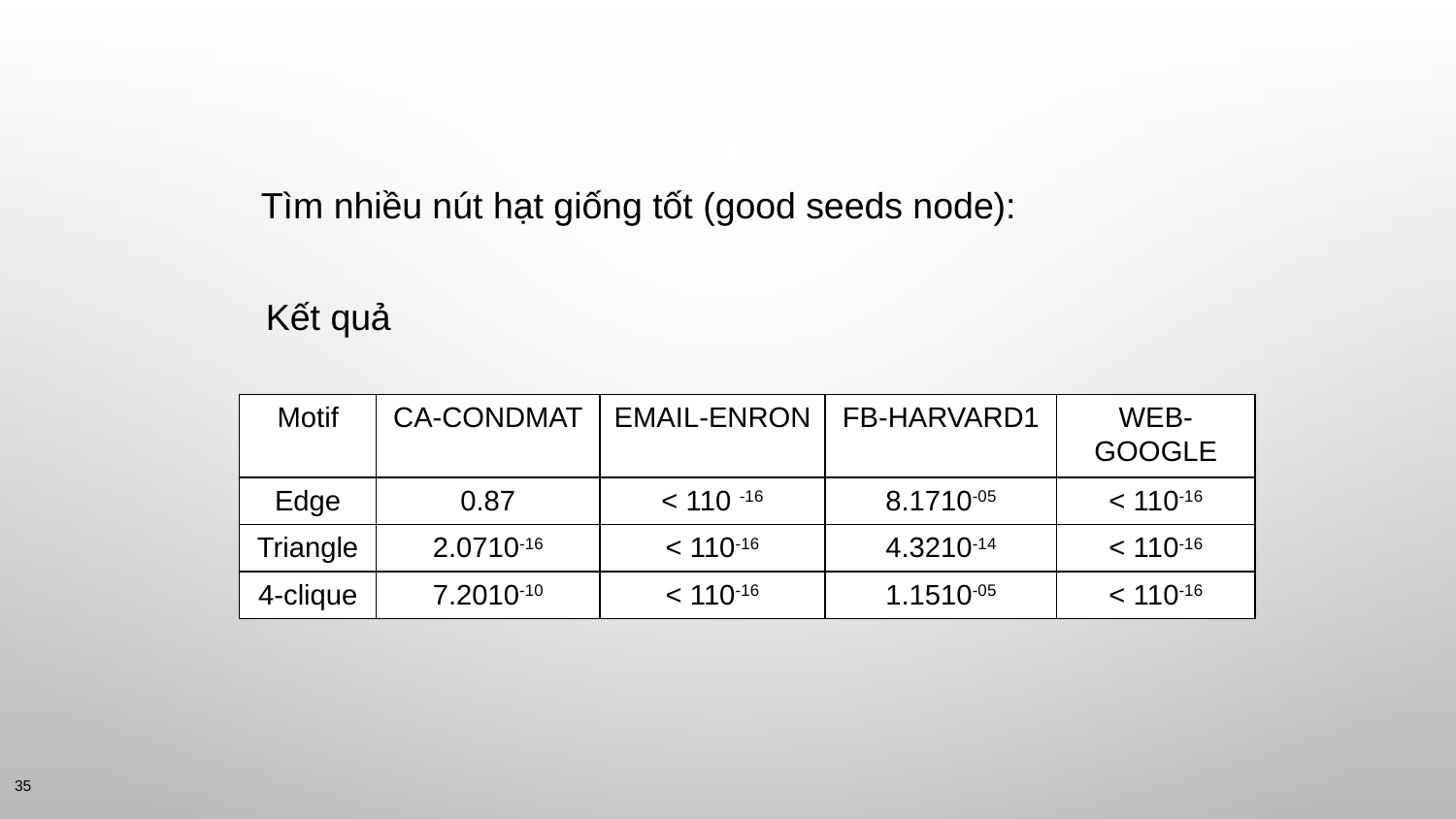

Tìm nhiều nút hạt giống tốt (good seeds node):
Kết quả
| Motif | CA-CONDMAT | EMAIL-ENRON | FB-HARVARD1 | WEB-GOOGLE |
| --- | --- | --- | --- | --- |
| Edge | 0.87 | < 110 -16 | 8.1710-05 | < 110-16 |
| Triangle | 2.0710-16 | < 110-16 | 4.3210-14 | < 110-16 |
| 4-clique | 7.2010-10 | < 110-16 | 1.1510-05 | < 110-16 |
35